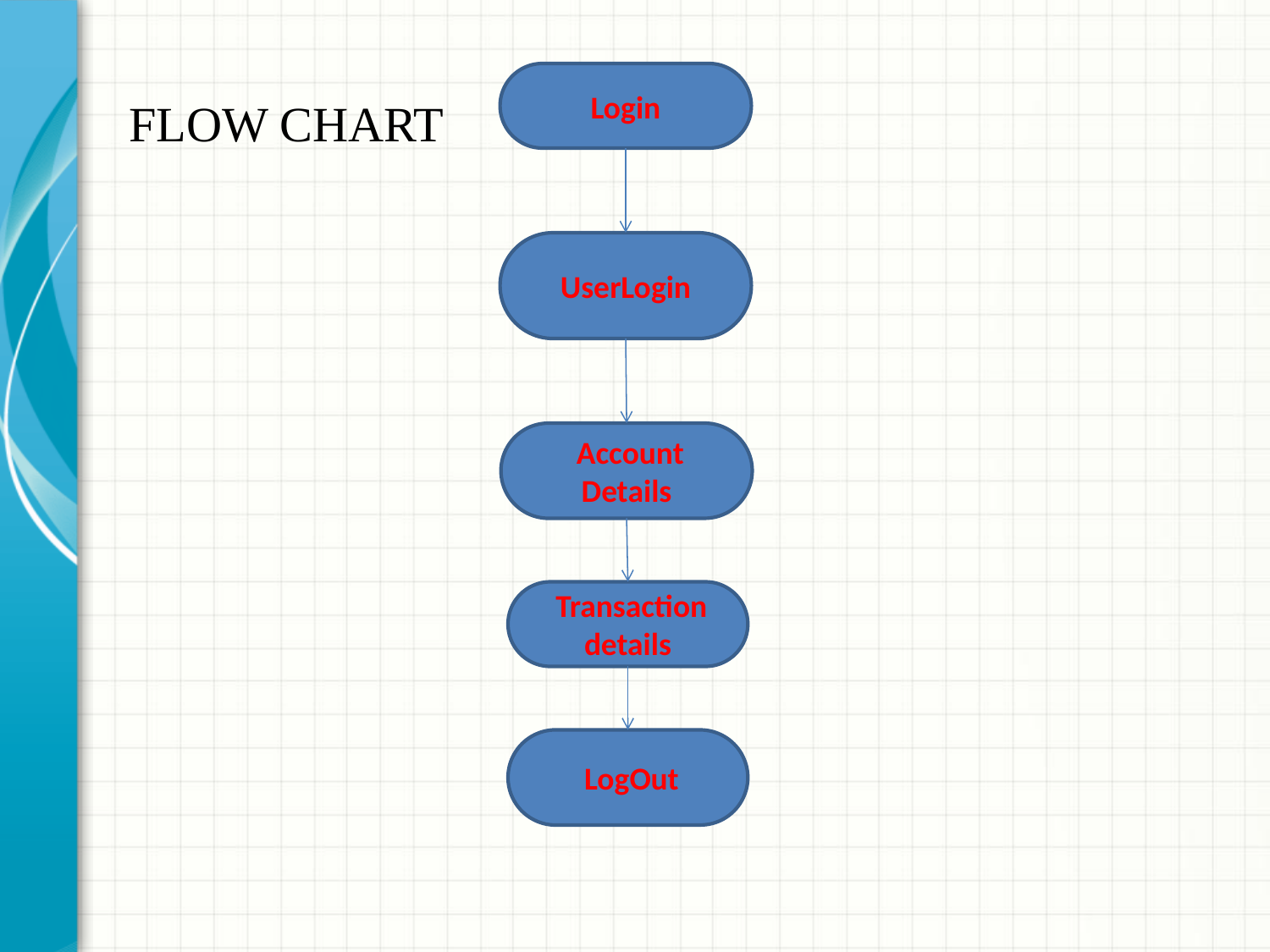

# FLOW CHART
Login
 UserLogin
 Account Details
 Transaction details
 LogOut